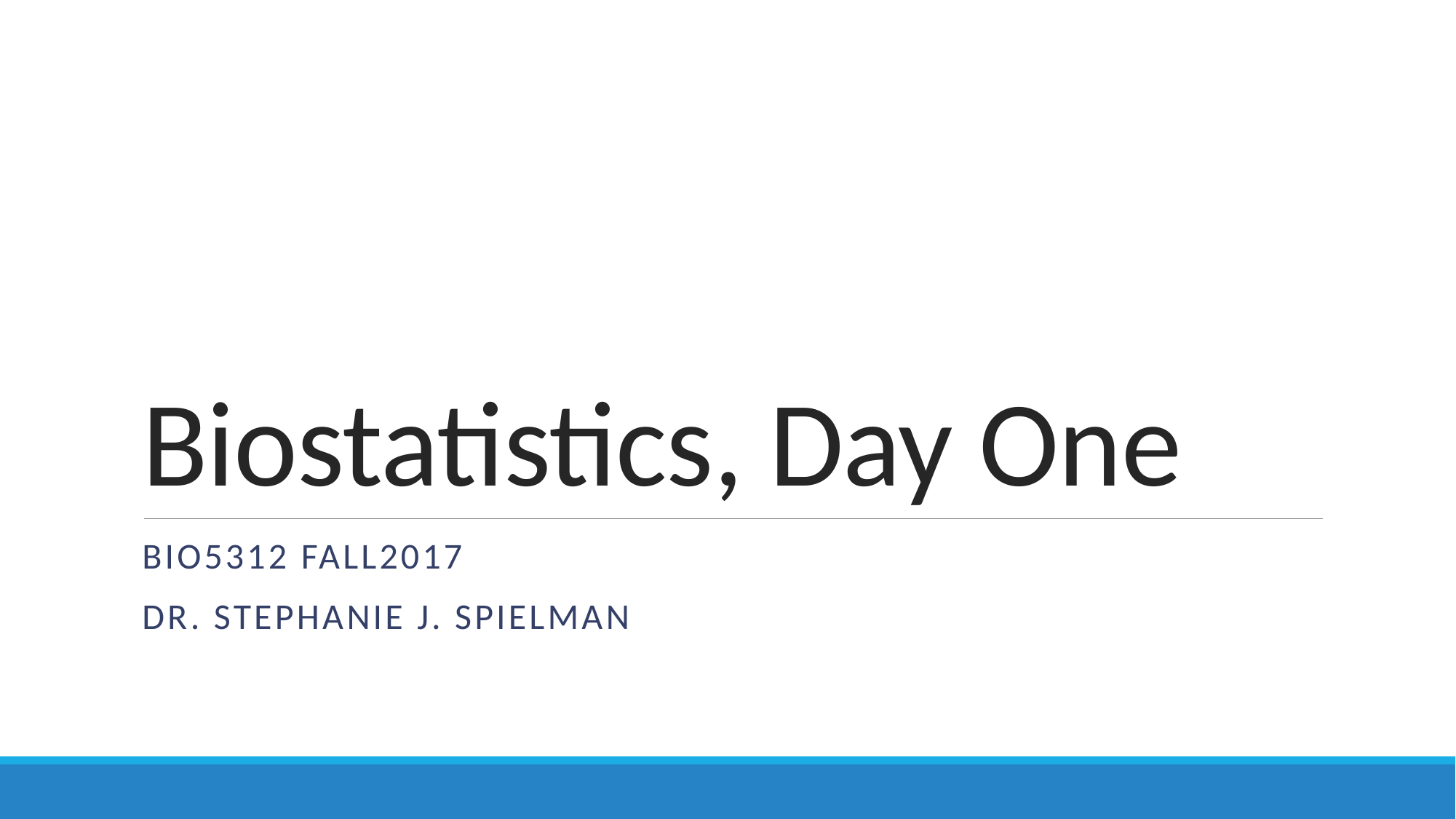

# Biostatistics, Day One
bio5312 Fall2017
Dr. stephanie j. spielman